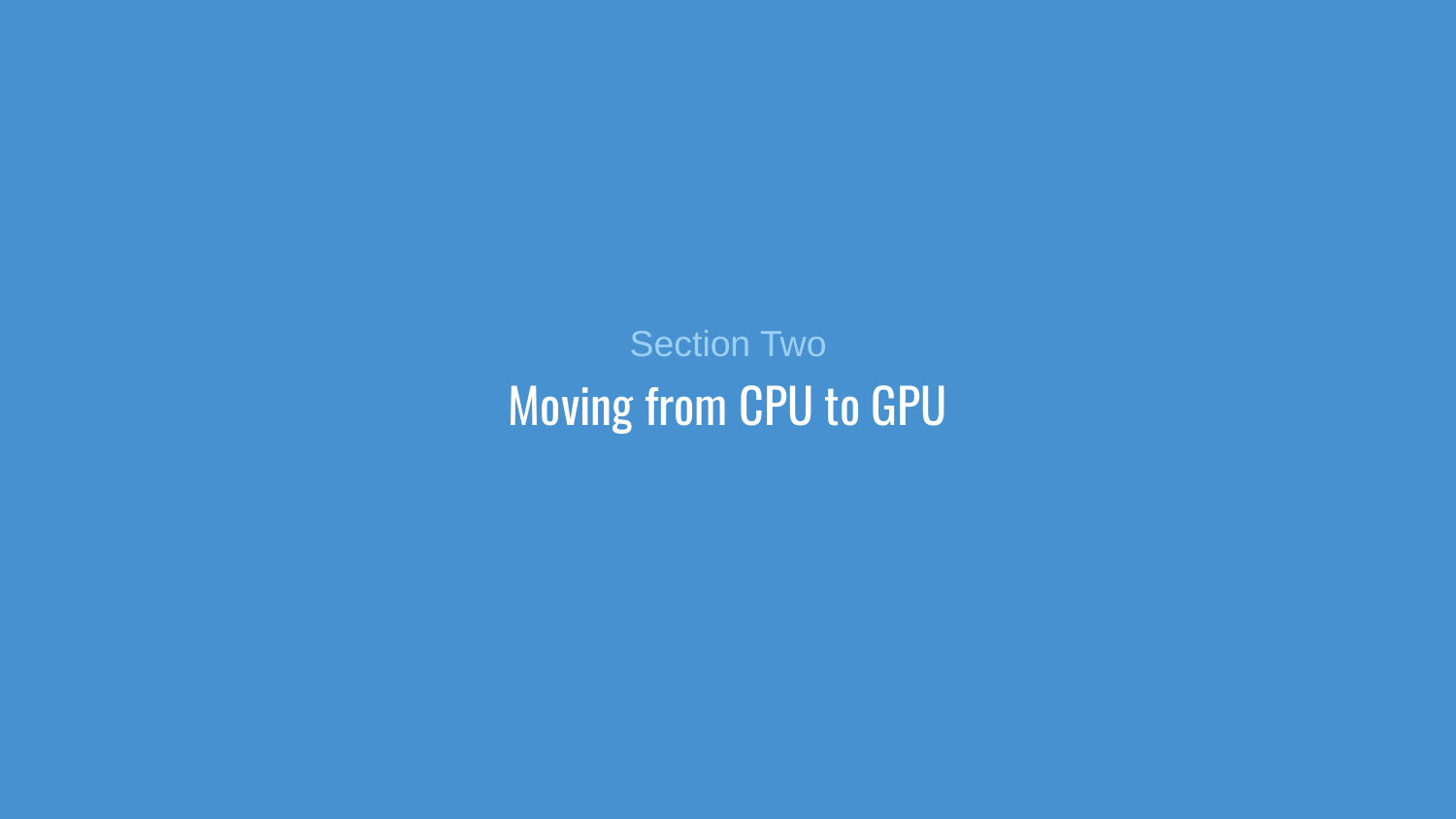

# Section Two
Moving from CPU to GPU